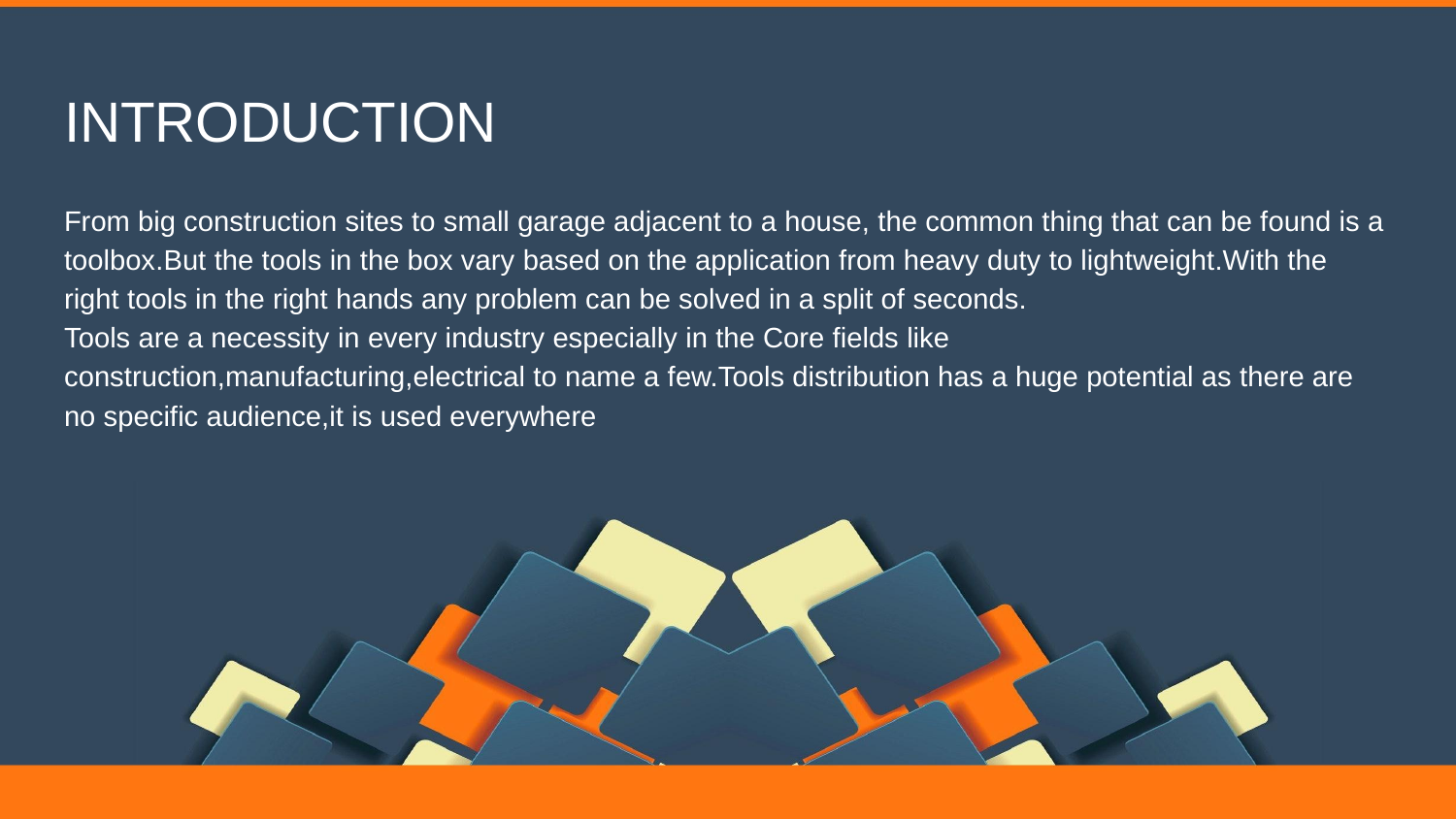

# INTRODUCTION
From big construction sites to small garage adjacent to a house, the common thing that can be found is a toolbox.But the tools in the box vary based on the application from heavy duty to lightweight.With the right tools in the right hands any problem can be solved in a split of seconds.
Tools are a necessity in every industry especially in the Core fields like construction,manufacturing,electrical to name a few.Tools distribution has a huge potential as there are no specific audience,it is used everywhere